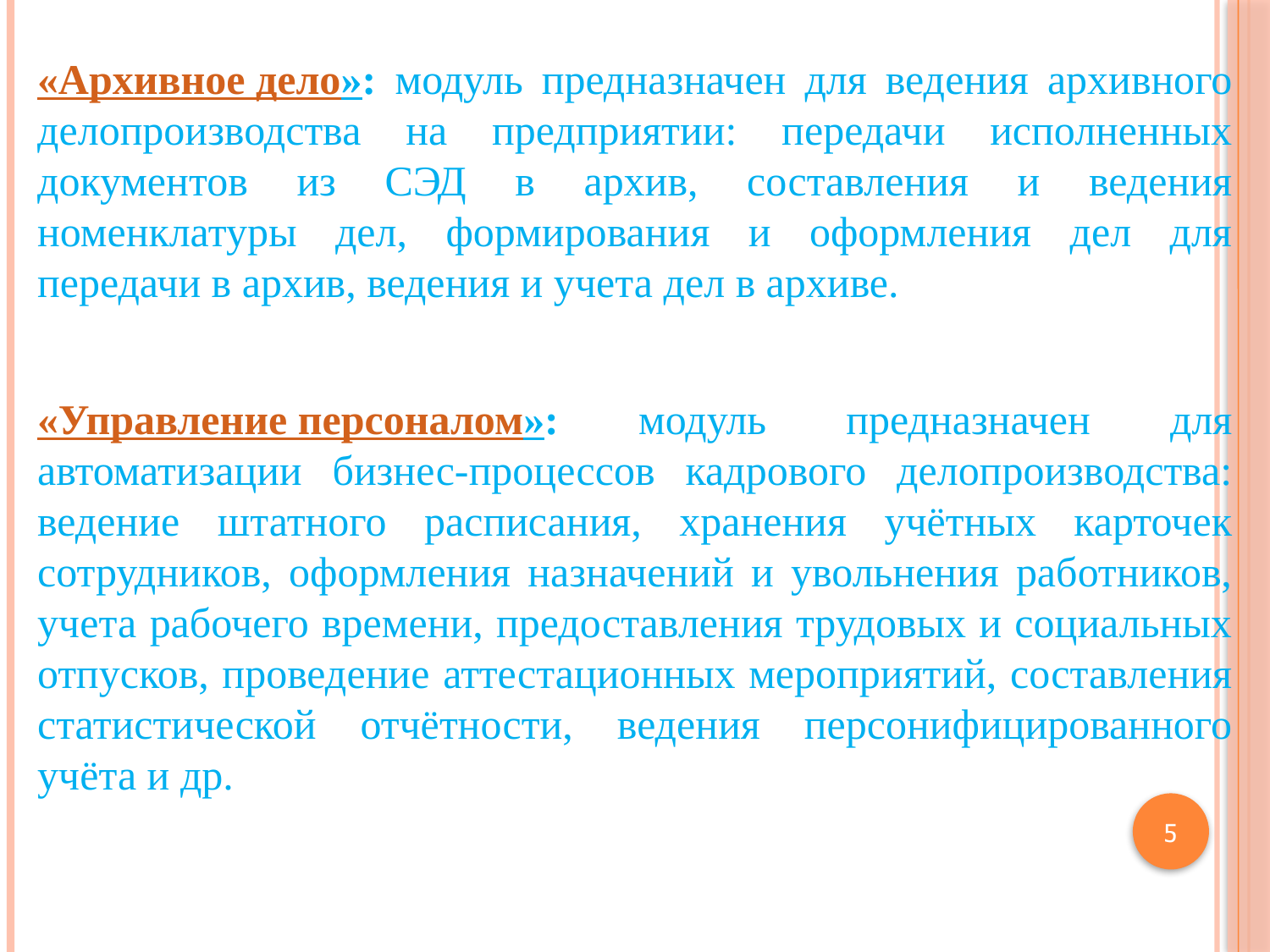

«Архивное дело»: модуль предназначен для ведения архивного делопроизводства на предприятии: передачи исполненных документов из СЭД в архив, составления и ведения номенклатуры дел, формирования и оформления дел для передачи в архив, ведения и учета дел в архиве.

«Управление персоналом»: модуль предназначен для автоматизации бизнес-процессов кадрового делопроизводства: ведение штатного расписания, хранения учётных карточек сотрудников, оформления назначений и увольнения работников, учета рабочего времени, предоставления трудовых и социальных отпусков, проведение аттестационных мероприятий, составления статистической отчётности, ведения персонифицированного учёта и др.

|  |
| --- |
|  |
|  |
5